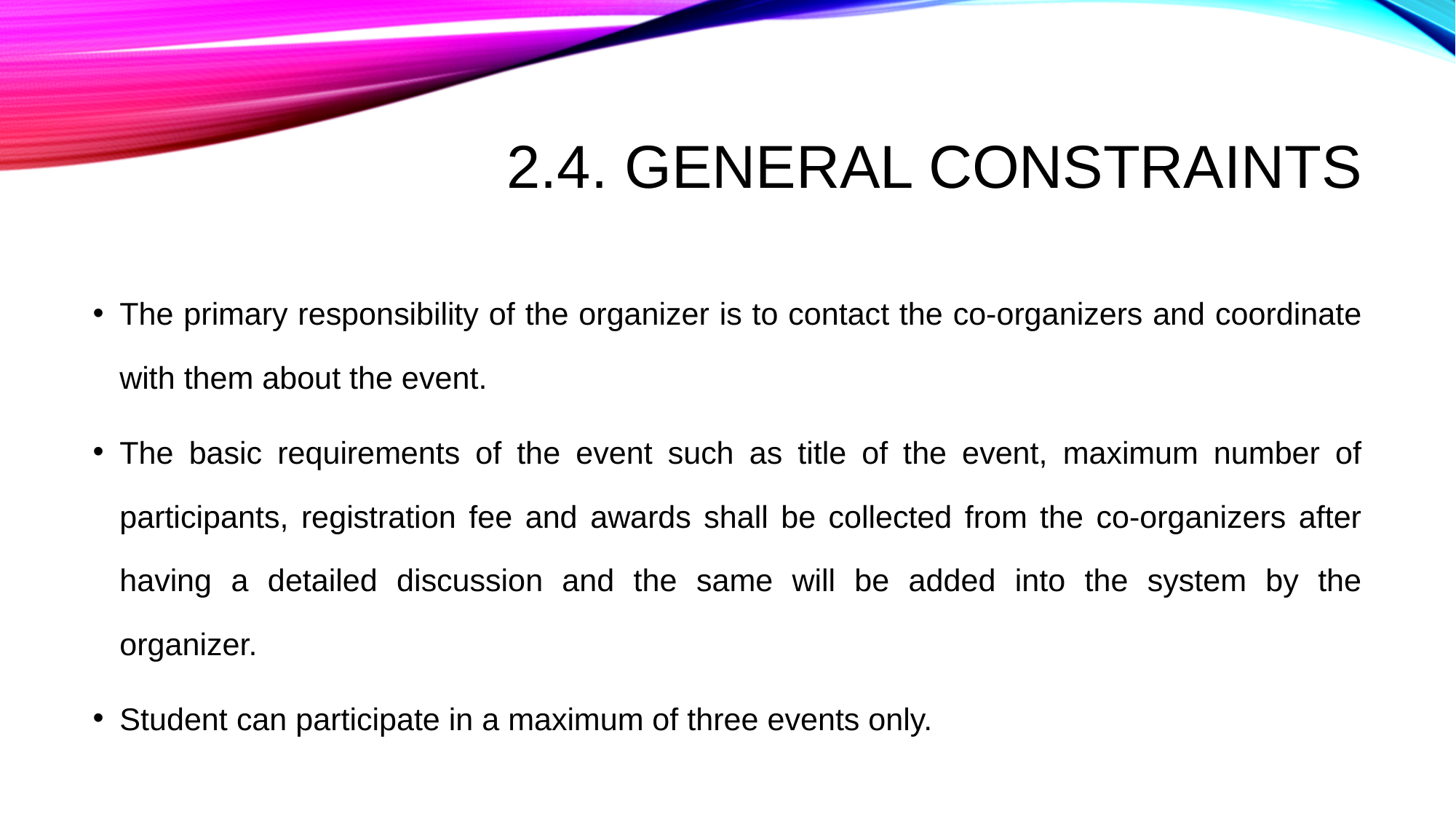

# 2.4. General Constraints
The primary responsibility of the organizer is to contact the co-organizers and coordinate with them about the event.
The basic requirements of the event such as title of the event, maximum number of participants, registration fee and awards shall be collected from the co-organizers after having a detailed discussion and the same will be added into the system by the organizer.
Student can participate in a maximum of three events only.